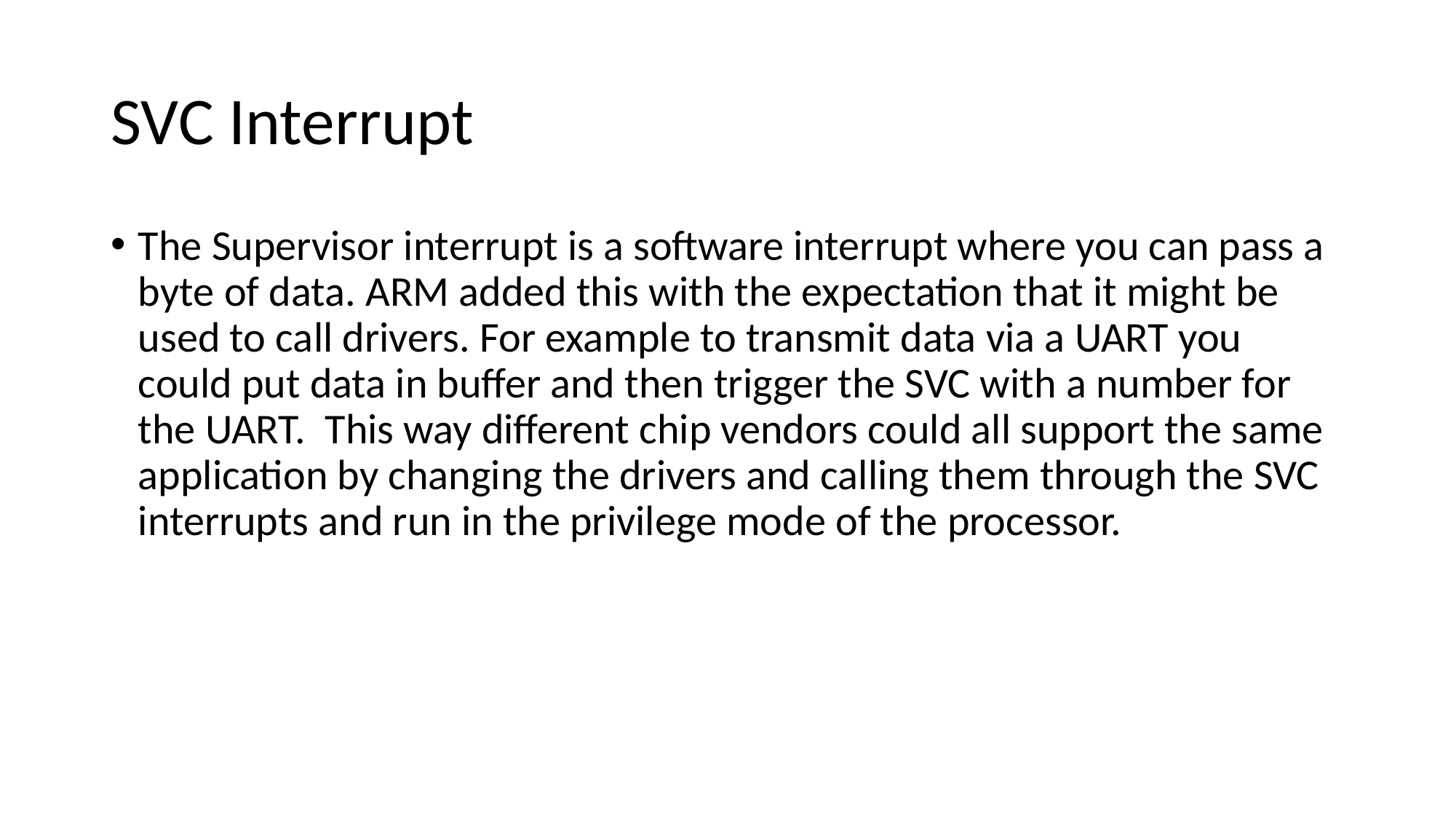

# SVC Interrupt
The Supervisor interrupt is a software interrupt where you can pass a byte of data. ARM added this with the expectation that it might be used to call drivers. For example to transmit data via a UART you could put data in buffer and then trigger the SVC with a number for the UART.  This way different chip vendors could all support the same application by changing the drivers and calling them through the SVC interrupts and run in the privilege mode of the processor.